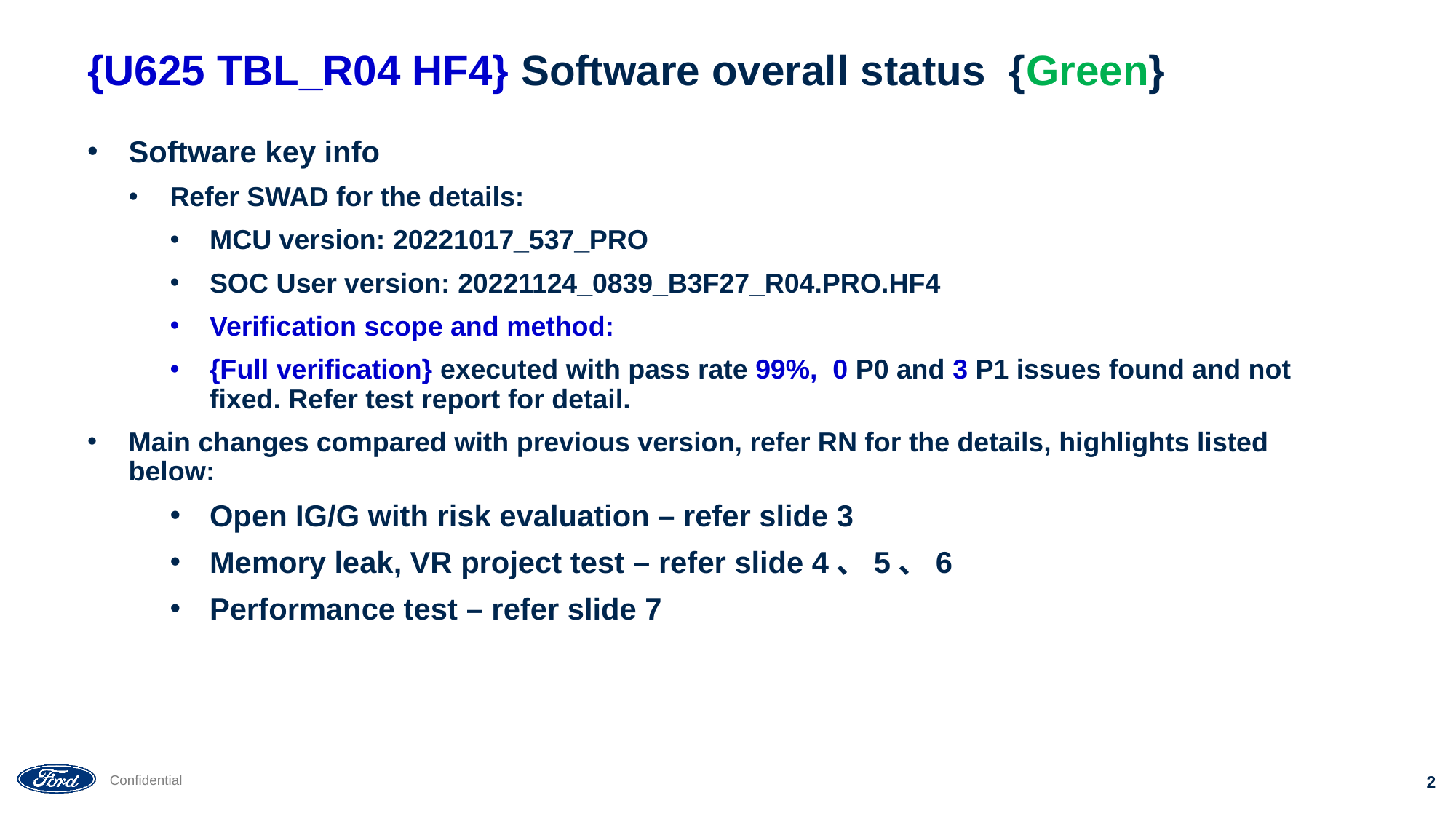

# {U625 TBL_R04 HF4} Software overall status  {Green}
Software key info
Refer SWAD for the details:
MCU version: 20221017_537_PRO
SOC User version: 20221124_0839_B3F27_R04.PRO.HF4
Verification scope and method:
{Full verification} executed with pass rate 99%,  0 P0 and 3 P1 issues found and not fixed. Refer test report for detail.
Main changes compared with previous version, refer RN for the details, highlights listed below:
Open IG/G with risk evaluation – refer slide 3
Memory leak, VR project test – refer slide 4、5、6
Performance test – refer slide 7